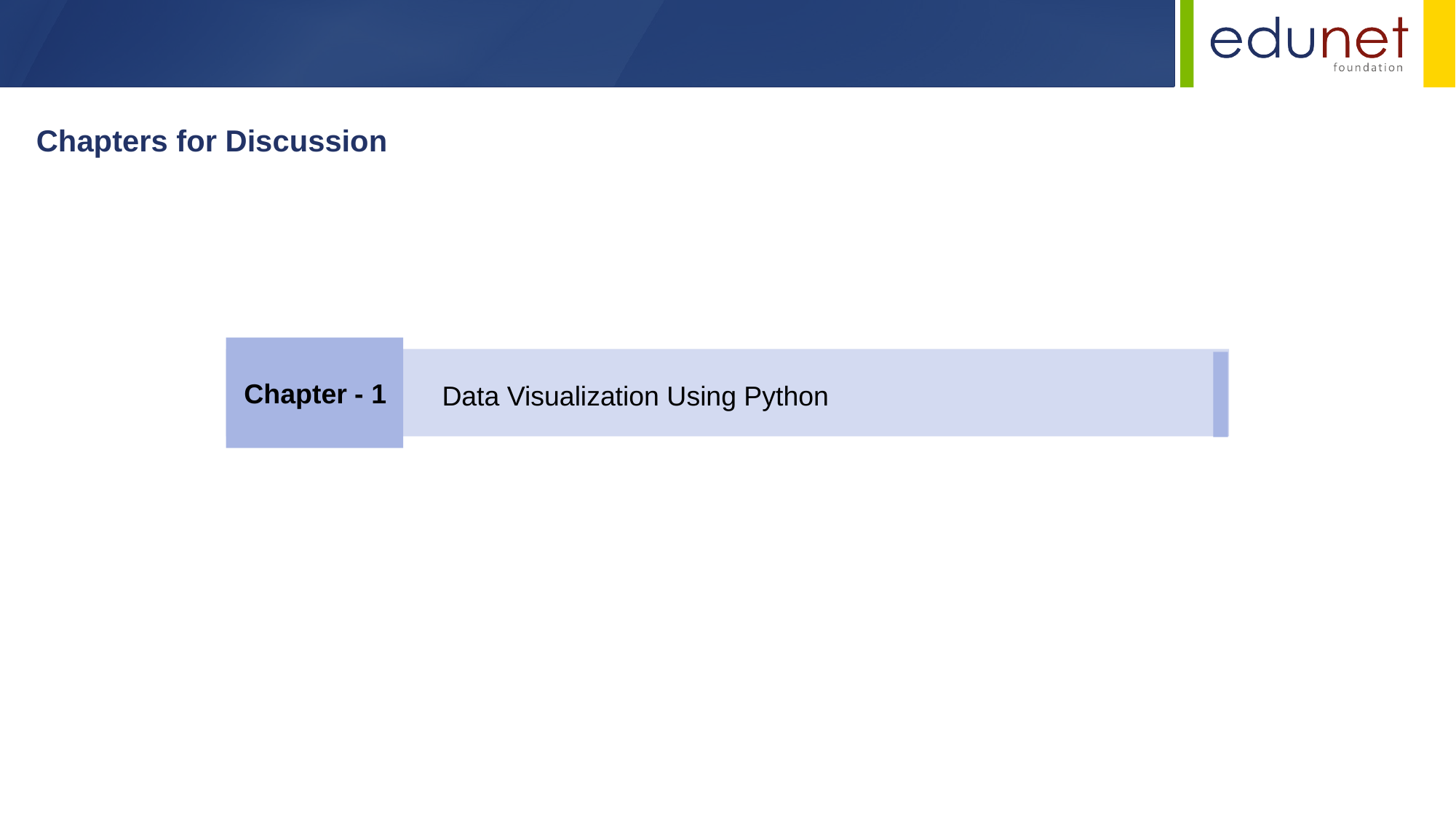

Chapters for Discussion

Chapter - 1
Data Visualization Using Python